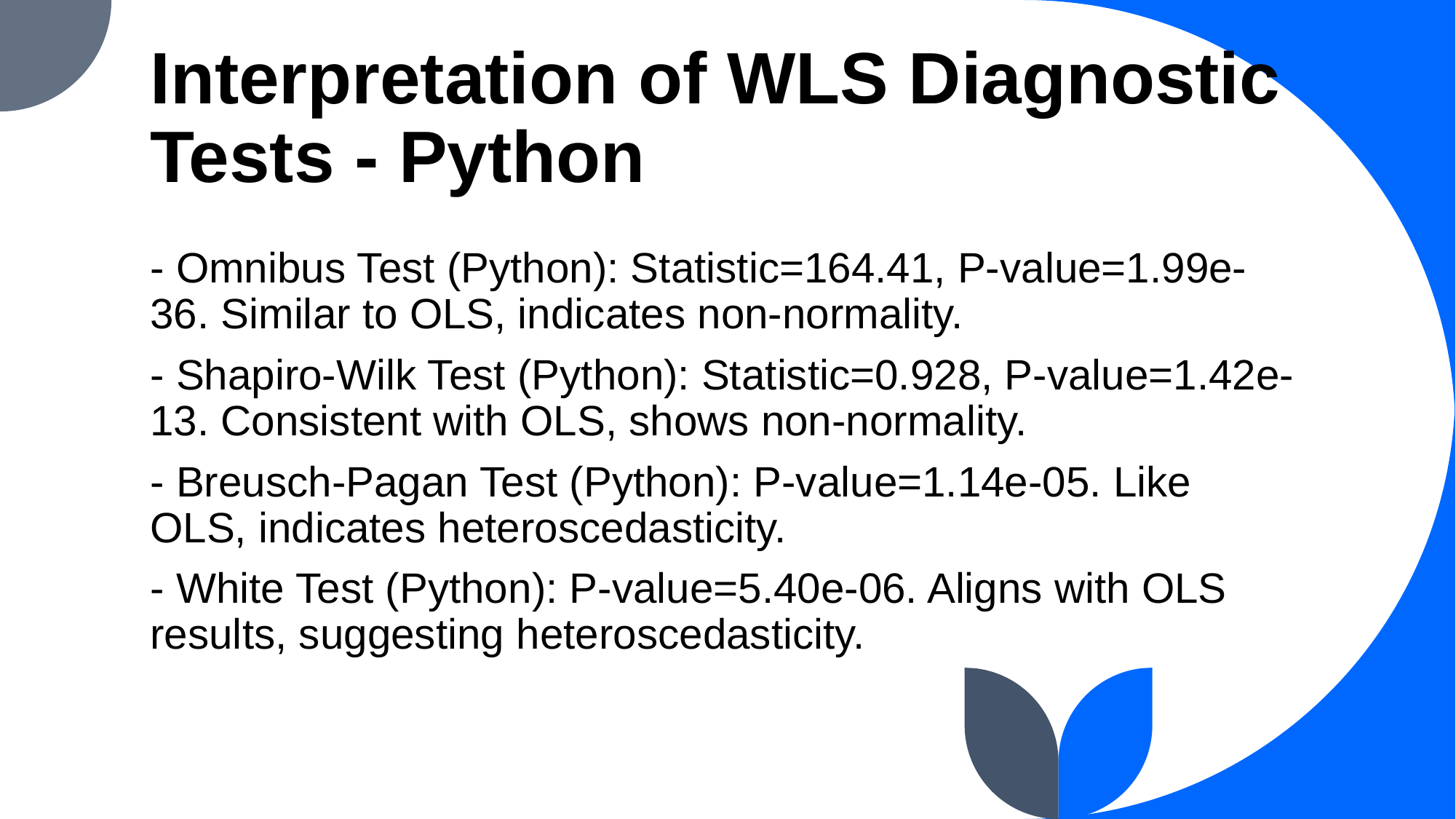

# Interpretation of WLS Diagnostic Tests - Python
- Omnibus Test (Python): Statistic=164.41, P-value=1.99e-36. Similar to OLS, indicates non-normality.
- Shapiro-Wilk Test (Python): Statistic=0.928, P-value=1.42e-13. Consistent with OLS, shows non-normality.
- Breusch-Pagan Test (Python): P-value=1.14e-05. Like OLS, indicates heteroscedasticity.
- White Test (Python): P-value=5.40e-06. Aligns with OLS results, suggesting heteroscedasticity.